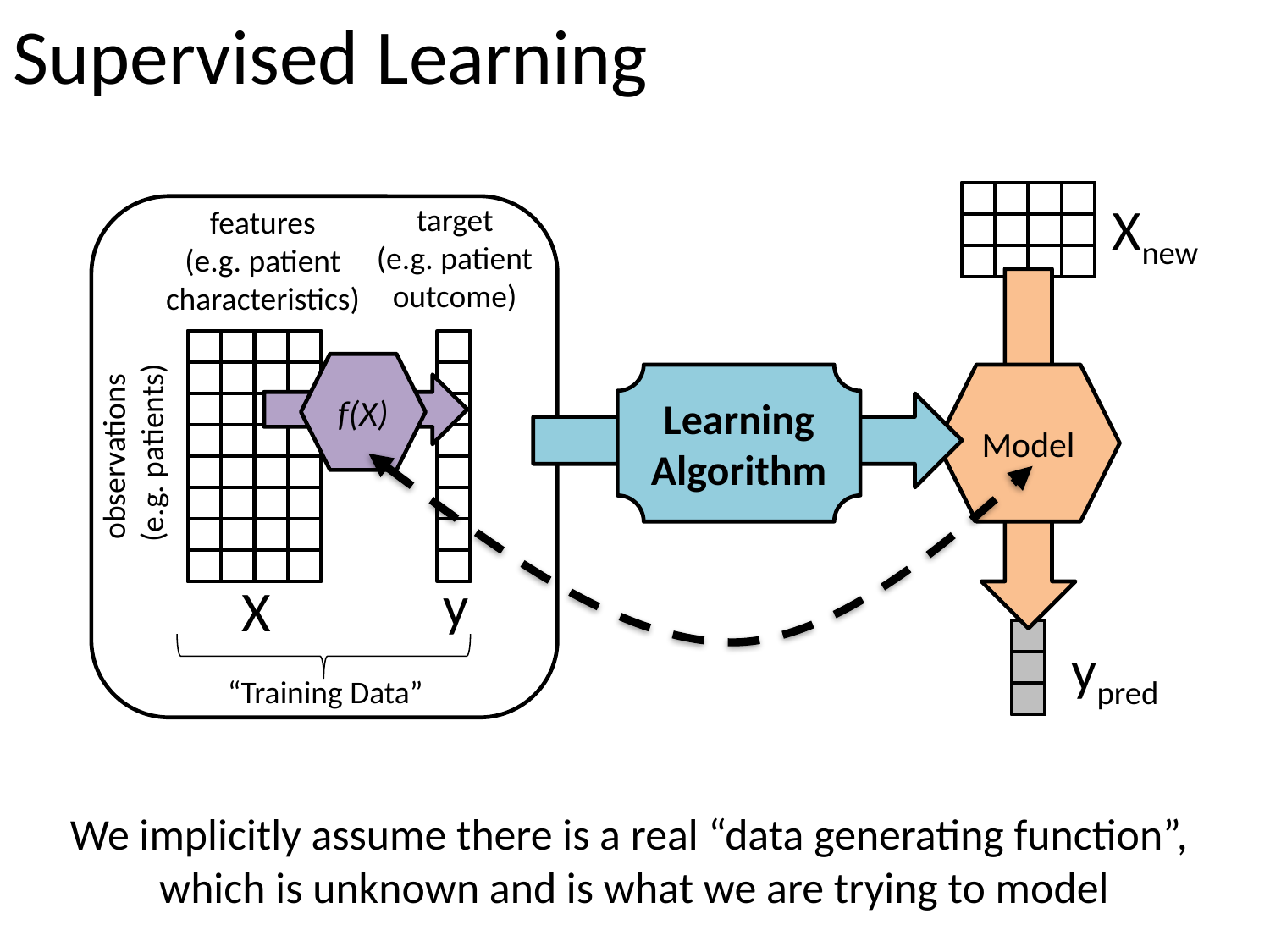

# Supervised Learning

Xnew
target
(e.g. patient outcome)
features
(e.g. patient characteristics)

f(X)
Model
Learning Algorithm

observations
(e.g. patients)

y
X

ypred
“Training Data”
We implicitly assume there is a real “data generating function”,  which is unknown and is what we are trying to model